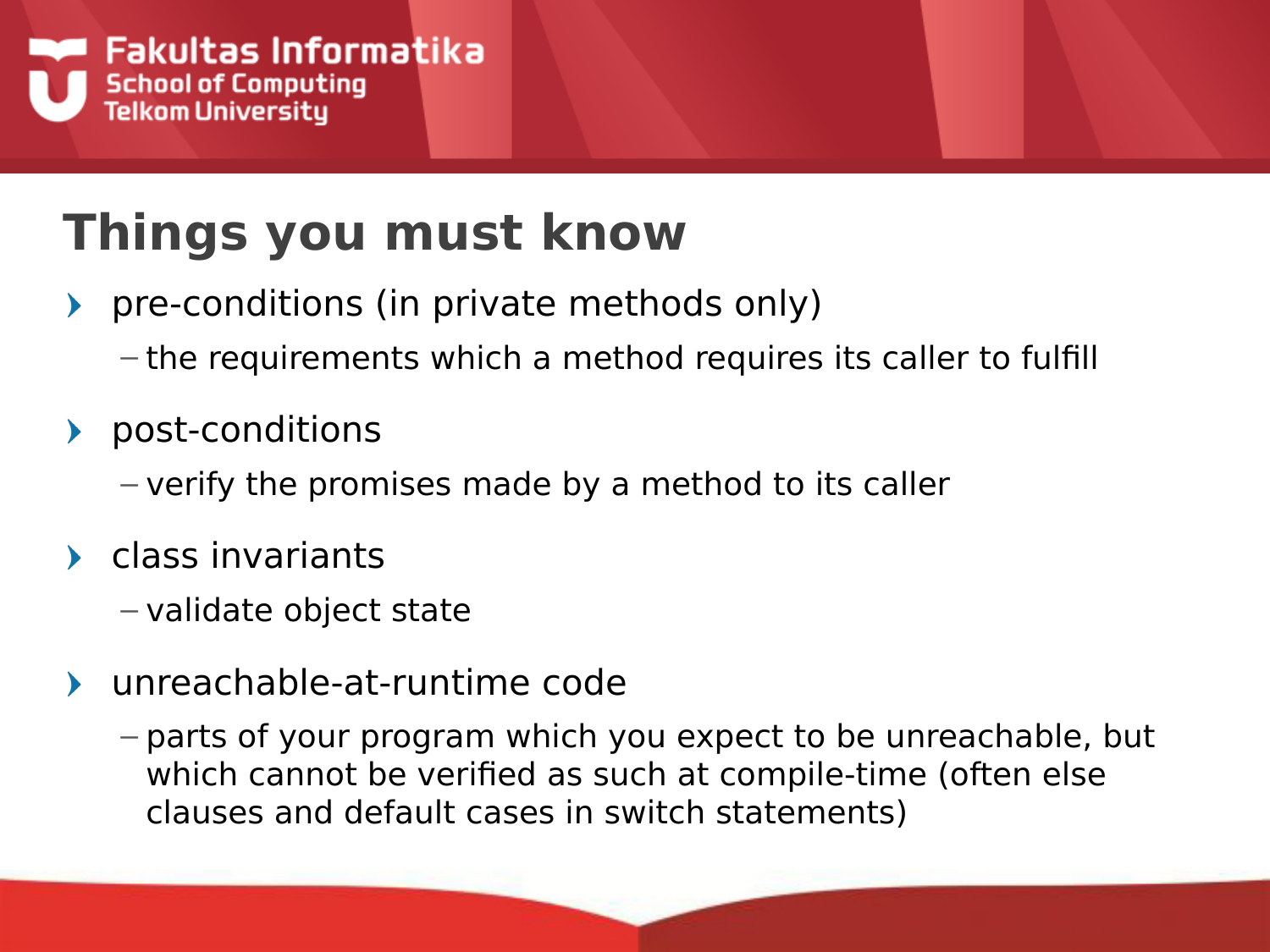

# Things you must know
pre-conditions (in private methods only)
the requirements which a method requires its caller to fulfill
post-conditions
verify the promises made by a method to its caller
class invariants
validate object state
unreachable-at-runtime code
parts of your program which you expect to be unreachable, but which cannot be verified as such at compile-time (often else clauses and default cases in switch statements)